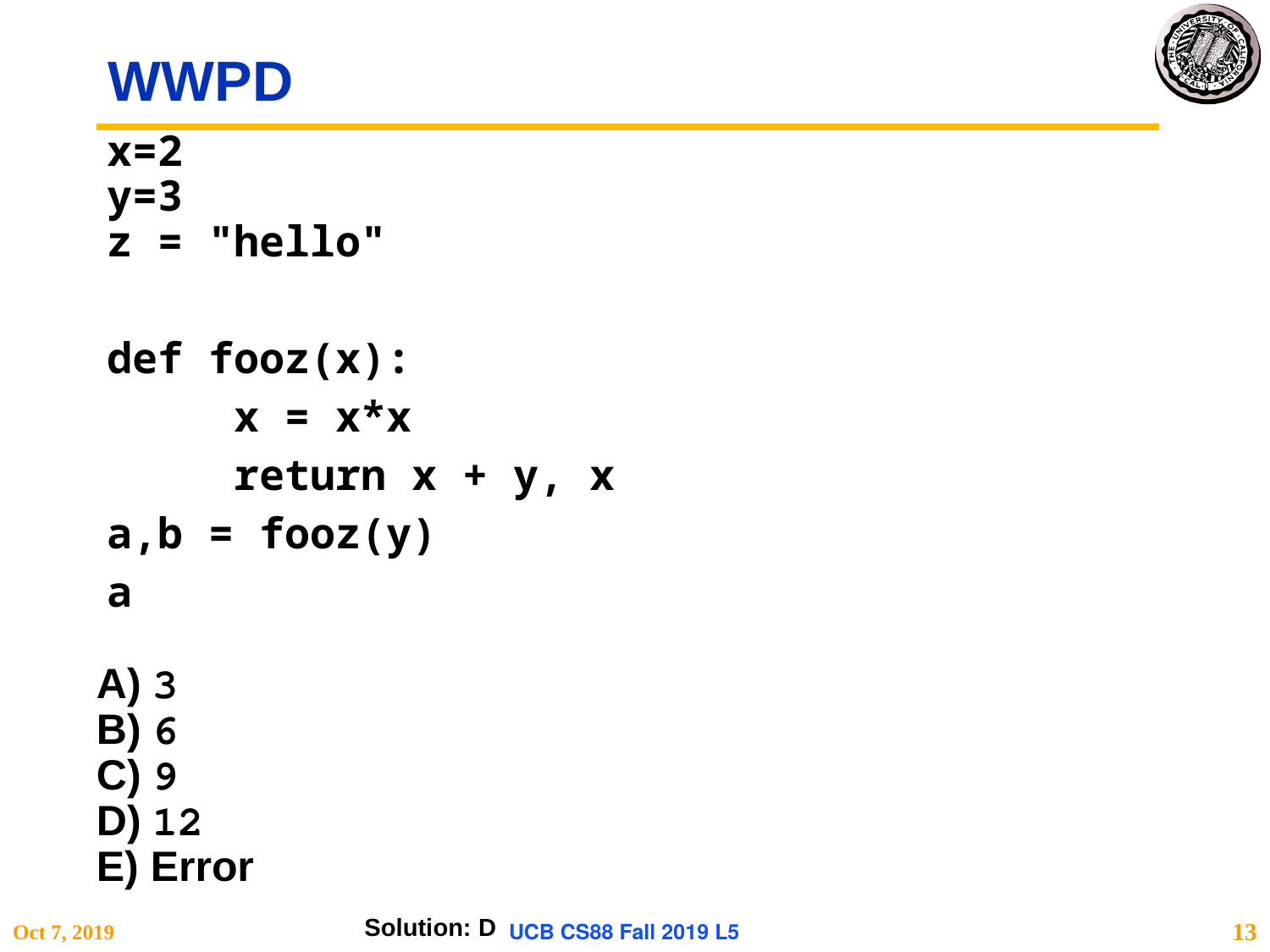

# WWPD
x=2
y=3
z = "hello"

def fooz(x):
	x = x*x
	return x + y, x
a,b = fooz(y)
a
A) 3
B) 6
C) 9
D) 12
E) Error
Solution: D
Oct 7, 2019
UCB CS88 Fall 2019 L5
13